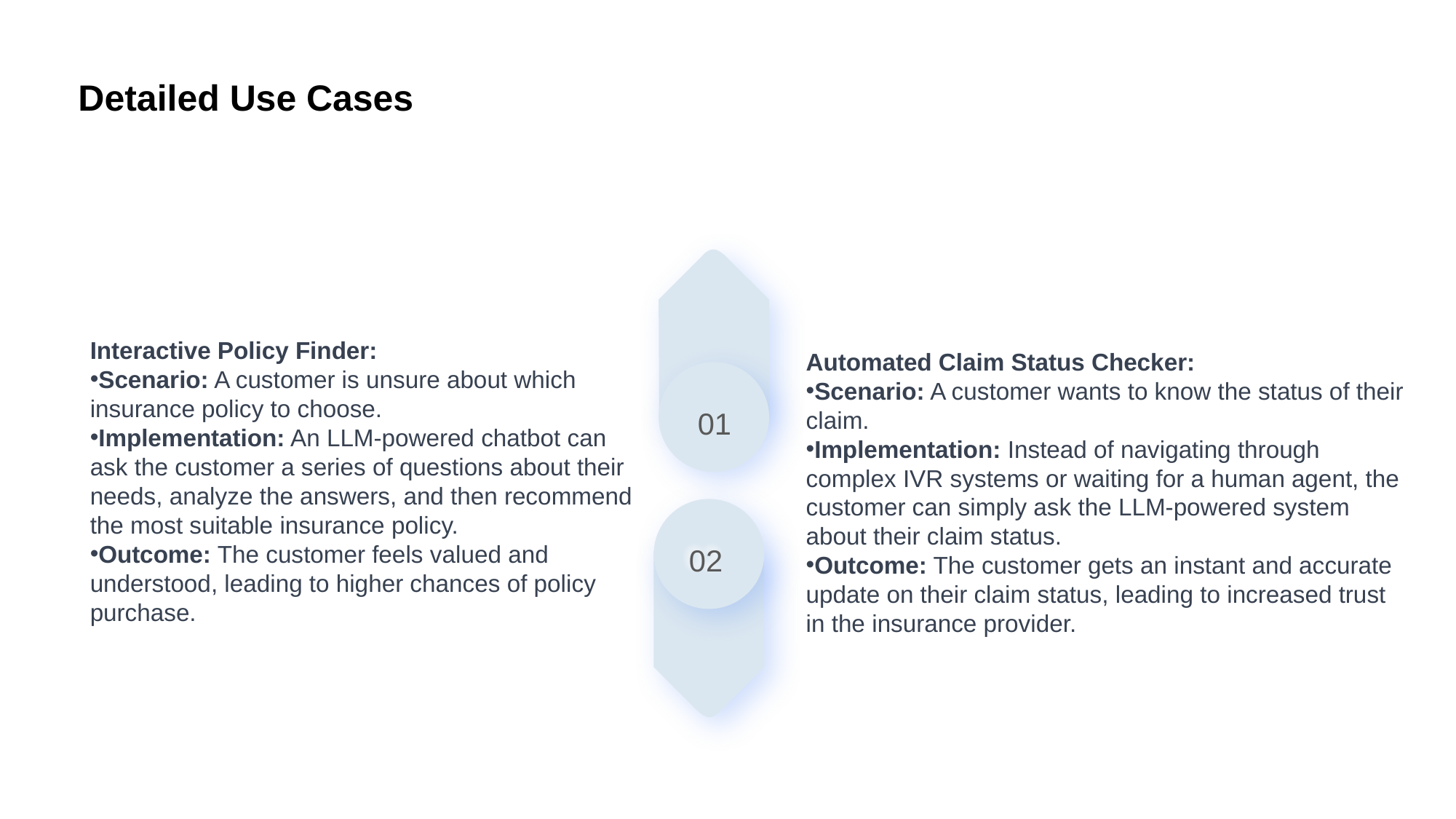

Detailed Use Cases

Interactive Policy Finder:
Scenario: A customer is unsure about which insurance policy to choose.
Implementation: An LLM-powered chatbot can ask the customer a series of questions about their needs, analyze the answers, and then recommend the most suitable insurance policy.
Outcome: The customer feels valued and understood, leading to higher chances of policy purchase.
Automated Claim Status Checker:
Scenario: A customer wants to know the status of their claim.
Implementation: Instead of navigating through complex IVR systems or waiting for a human agent, the customer can simply ask the LLM-powered system about their claim status.
Outcome: The customer gets an instant and accurate update on their claim status, leading to increased trust in the insurance provider.

01

02